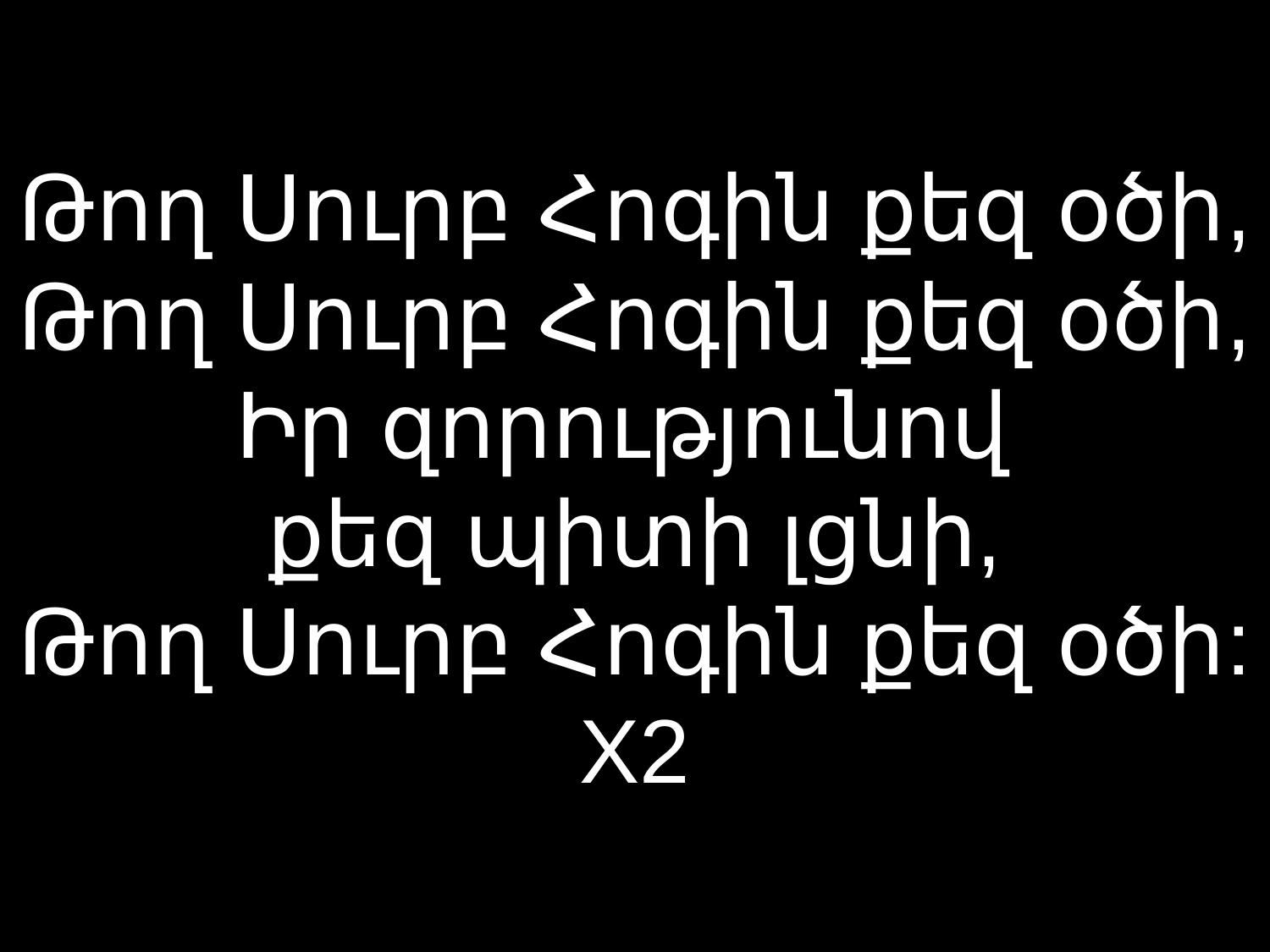

# Թող Սուրբ Հոգին քեզ օծի, Թող Սուրբ Հոգին քեզ օծի, Իր զորությունով քեզ պիտի լցնի, Թող Սուրբ Հոգին քեզ օծի: X2